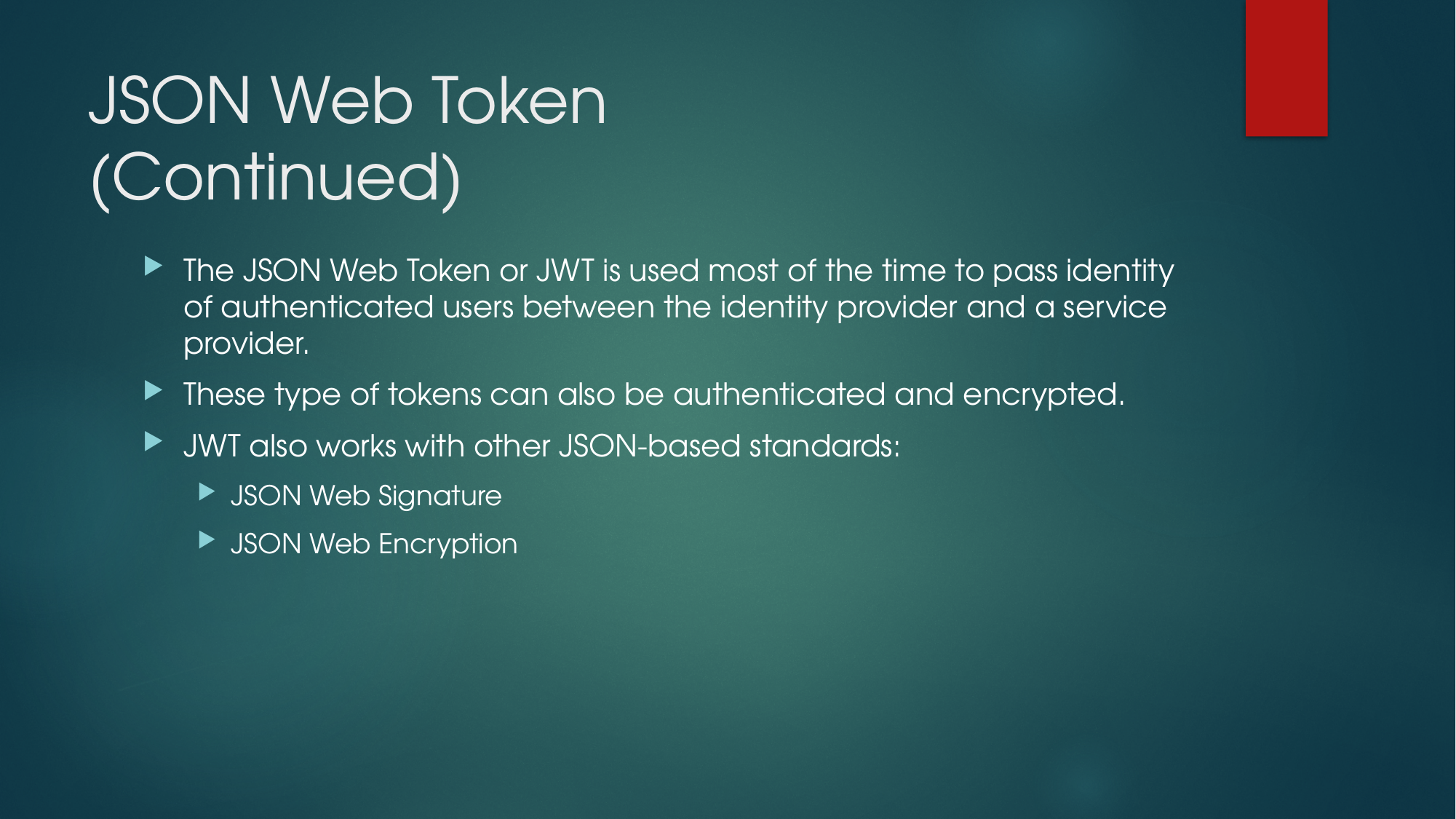

# JSON Web Token (Continued)
The JSON Web Token or JWT is used most of the time to pass identity of authenticated users between the identity provider and a service provider.
These type of tokens can also be authenticated and encrypted.
JWT also works with other JSON-based standards:
JSON Web Signature
JSON Web Encryption